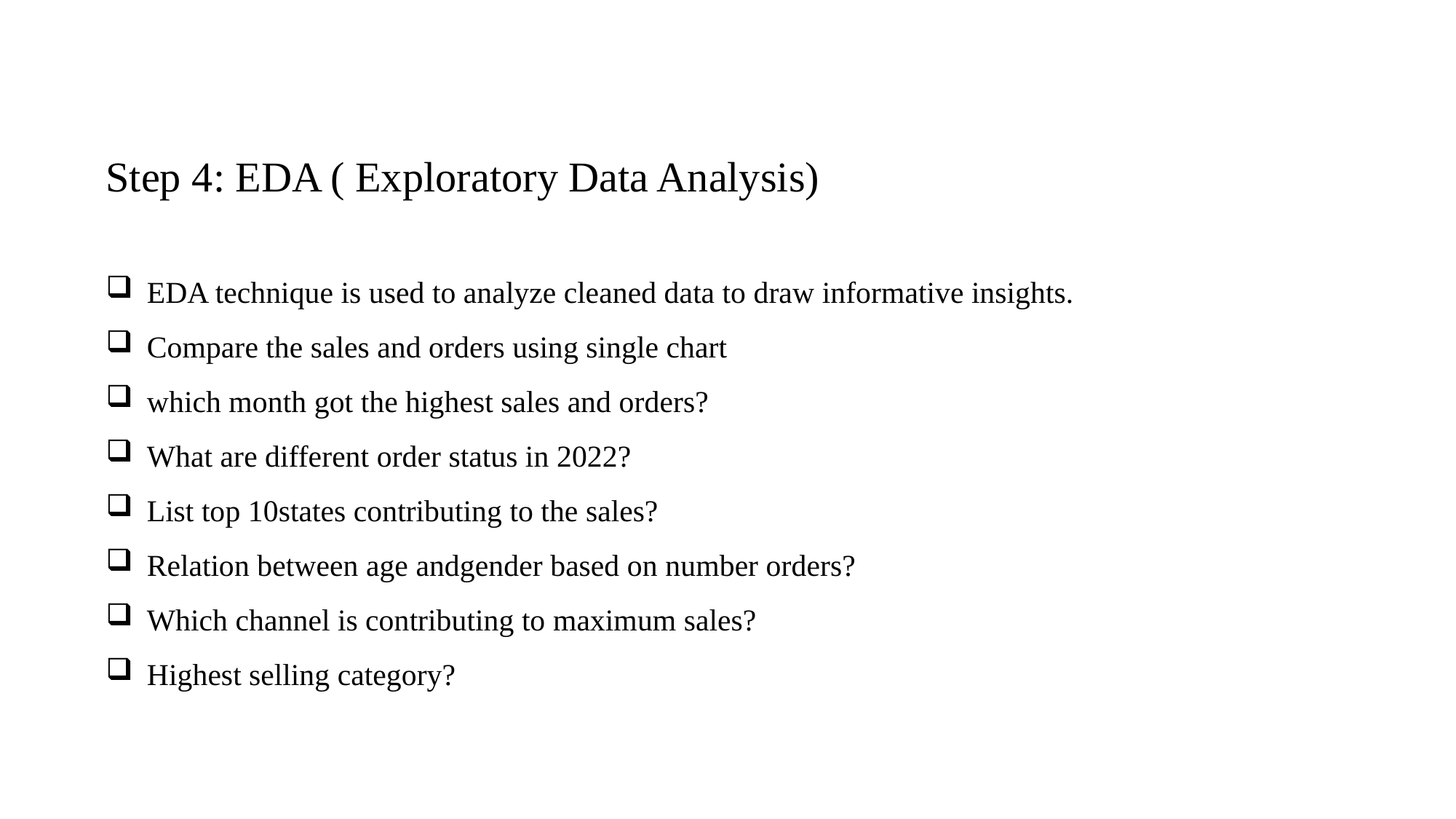

Step 4: EDA ( Exploratory Data Analysis)

EDA technique is used to analyze cleaned data to draw informative insights.
Compare the sales and orders using single chart
which month got the highest sales and orders?
What are different order status in 2022?
List top 10states contributing to the sales?
Relation between age andgender based on number orders?
Which channel is contributing to maximum sales?
Highest selling category?